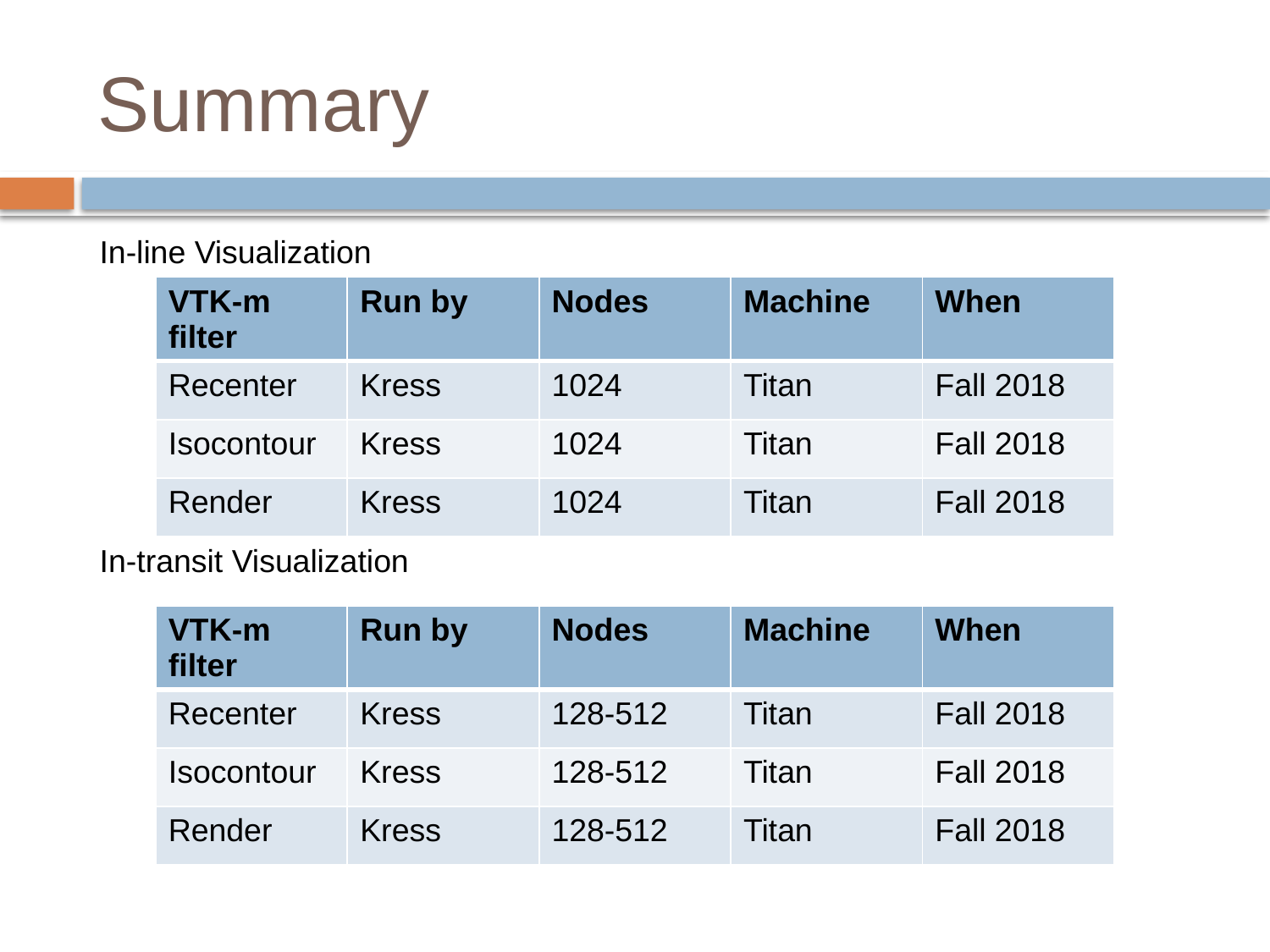

# Summary
In-line Visualization
| VTK-m filter | Run by | Nodes | Machine | When |
| --- | --- | --- | --- | --- |
| Recenter | Kress | 1024 | Titan | Fall 2018 |
| Isocontour | Kress | 1024 | Titan | Fall 2018 |
| Render | Kress | 1024 | Titan | Fall 2018 |
In-transit Visualization
| VTK-m filter | Run by | Nodes | Machine | When |
| --- | --- | --- | --- | --- |
| Recenter | Kress | 128-512 | Titan | Fall 2018 |
| Isocontour | Kress | 128-512 | Titan | Fall 2018 |
| Render | Kress | 128-512 | Titan | Fall 2018 |